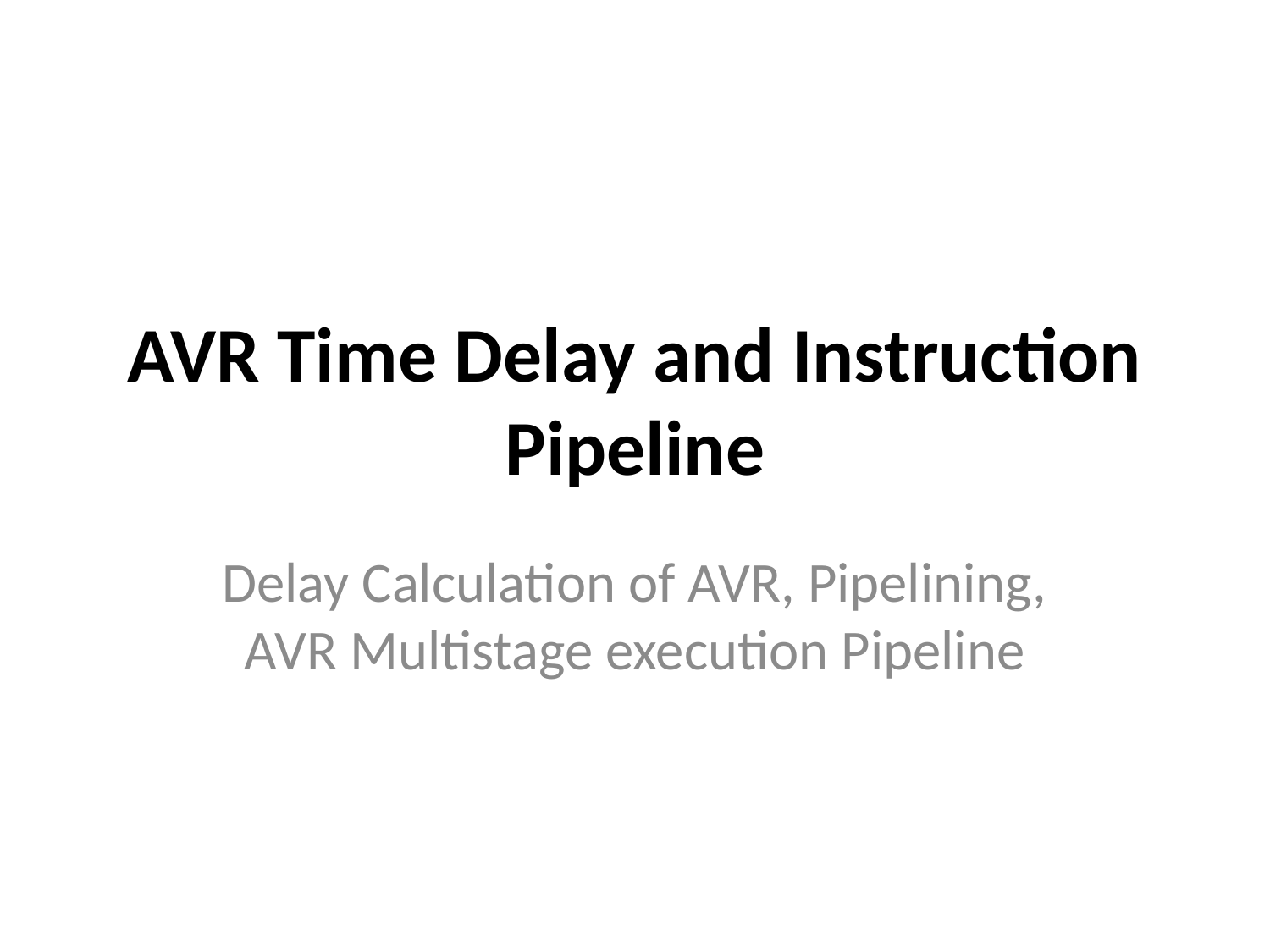

# AVR Time Delay and Instruction Pipeline
Delay Calculation of AVR, Pipelining, AVR Multistage execution Pipeline